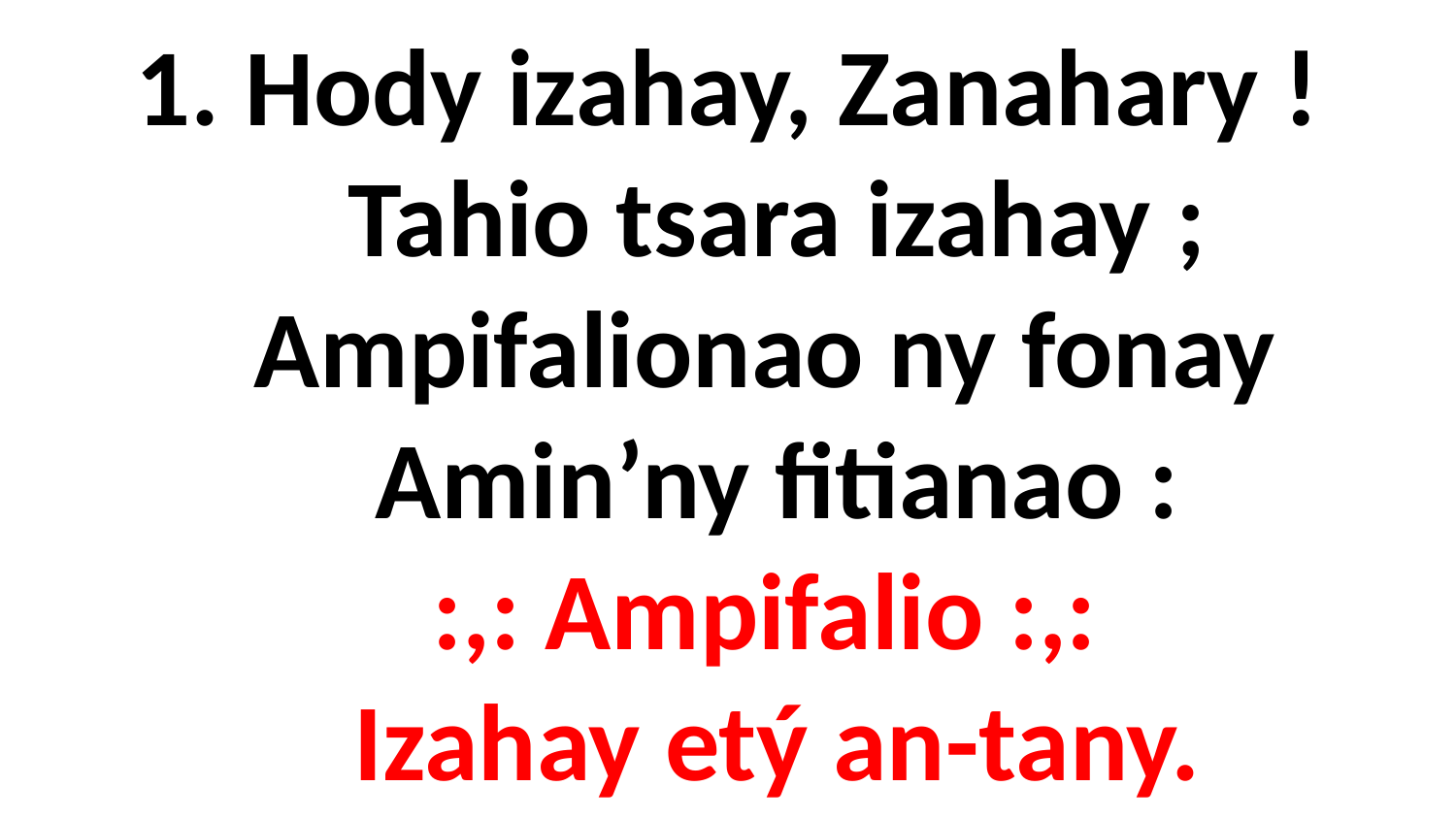

# 1. Hody izahay, Zanahary ! Tahio tsara izahay ; Ampifalionao ny fonay Amin’ny fitianao : :,: Ampifalio :,: Izahay etý an-tany.